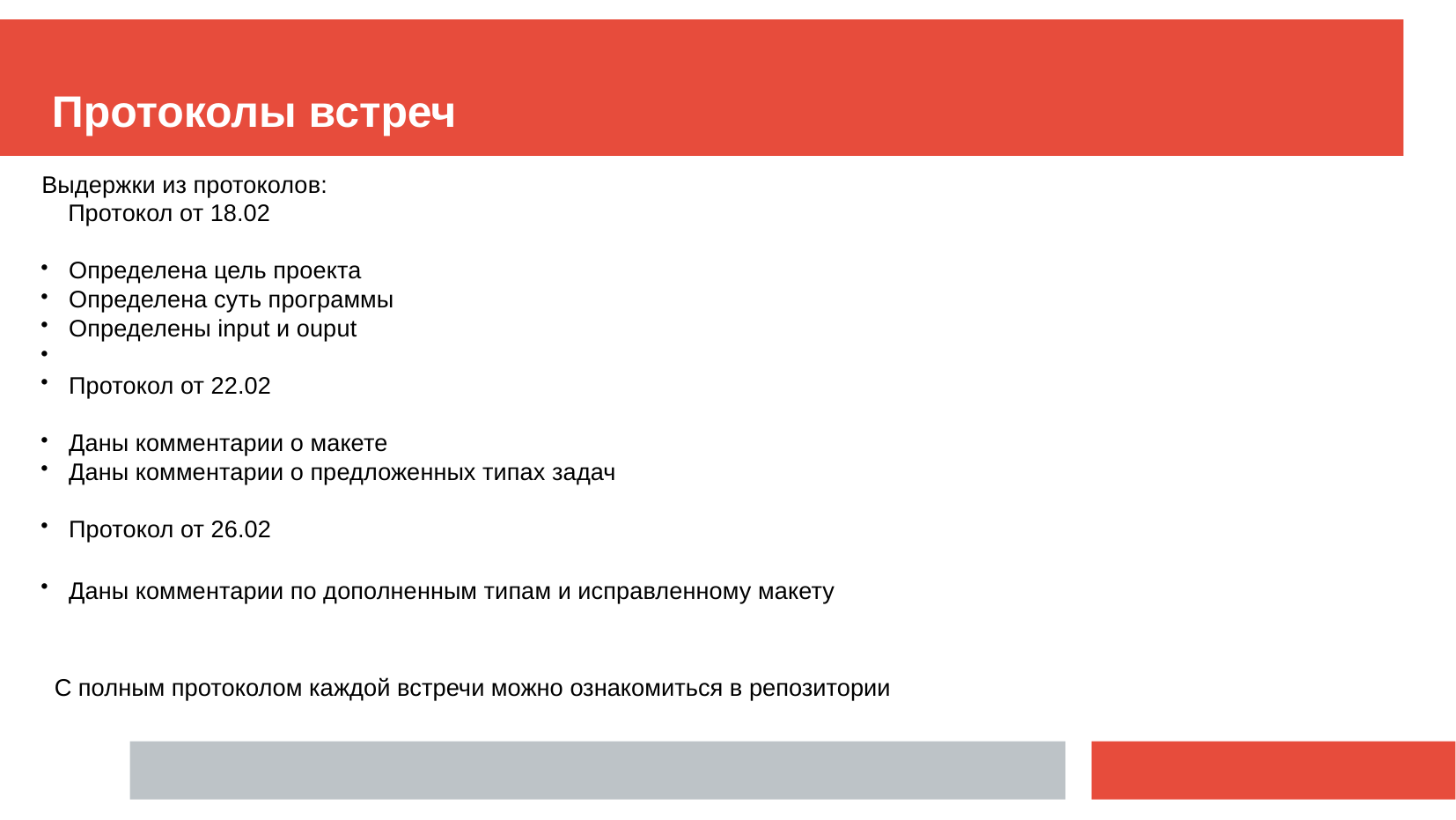

Протоколы встреч
Выдержки из протоколов:
    Протокол от 18.02

Определена цель проекта
Определена суть программы
Определены input и ouput

Протокол от 22.02

Даны комментарии о макете
Даны комментарии о предложенных типах задач

Протокол от 26.02

Даны комментарии по дополненным типам и исправленному макету

С полным протоколом каждой встречи можно ознакомиться в репозитории